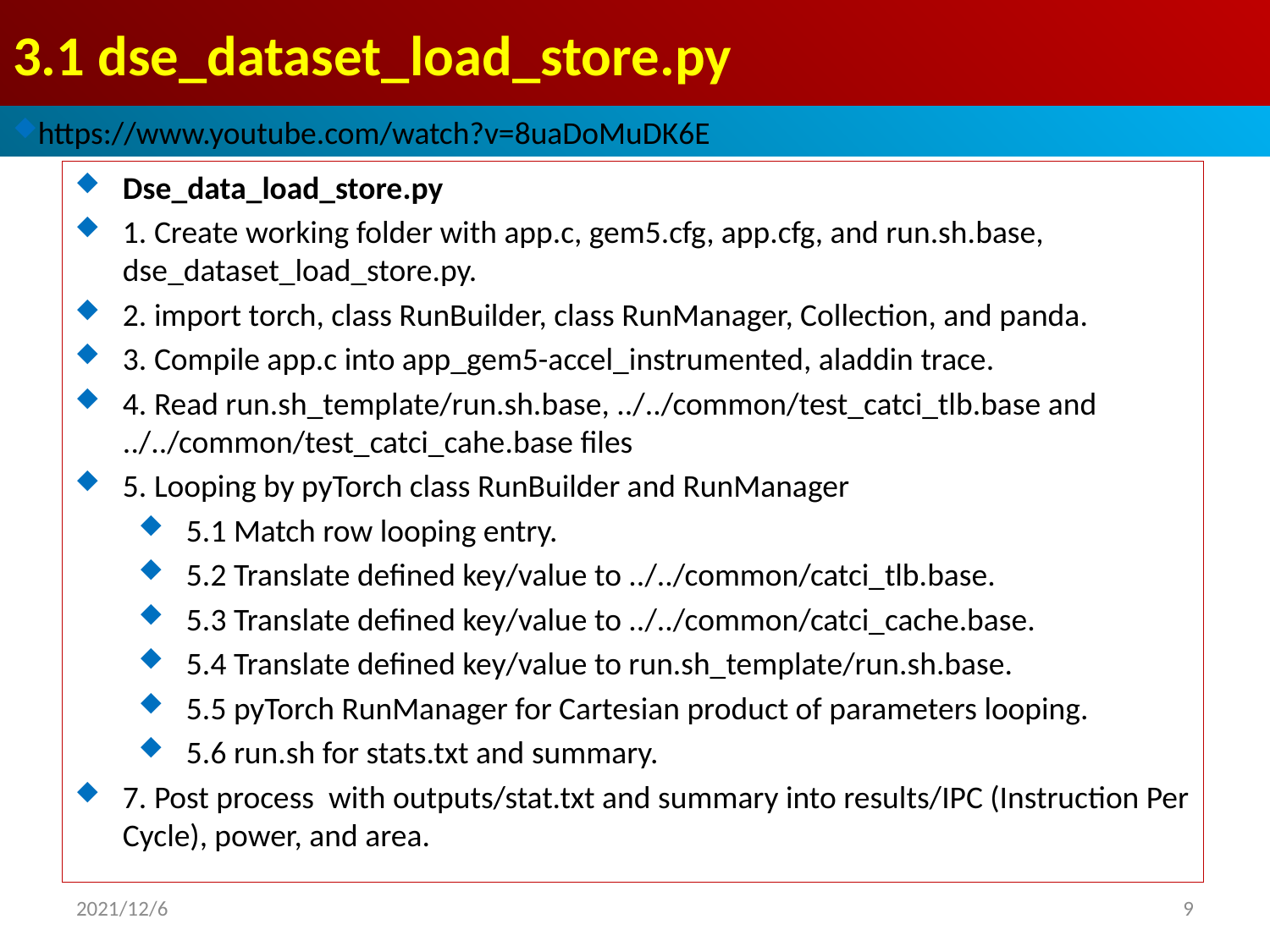

# 3.1 dse_dataset_load_store.py
https://www.youtube.com/watch?v=8uaDoMuDK6E
Dse_data_load_store.py
1. Create working folder with app.c, gem5.cfg, app.cfg, and run.sh.base, dse_dataset_load_store.py.
2. import torch, class RunBuilder, class RunManager, Collection, and panda.
3. Compile app.c into app_gem5-accel_instrumented, aladdin trace.
4. Read run.sh_template/run.sh.base, ../../common/test_catci_tlb.base and ../../common/test_catci_cahe.base files
5. Looping by pyTorch class RunBuilder and RunManager
5.1 Match row looping entry.
5.2 Translate defined key/value to ../../common/catci_tlb.base.
5.3 Translate defined key/value to ../../common/catci_cache.base.
5.4 Translate defined key/value to run.sh_template/run.sh.base.
5.5 pyTorch RunManager for Cartesian product of parameters looping.
5.6 run.sh for stats.txt and summary.
7. Post process  with outputs/stat.txt and summary into results/IPC (Instruction Per Cycle), power, and area.
2021/12/6
9